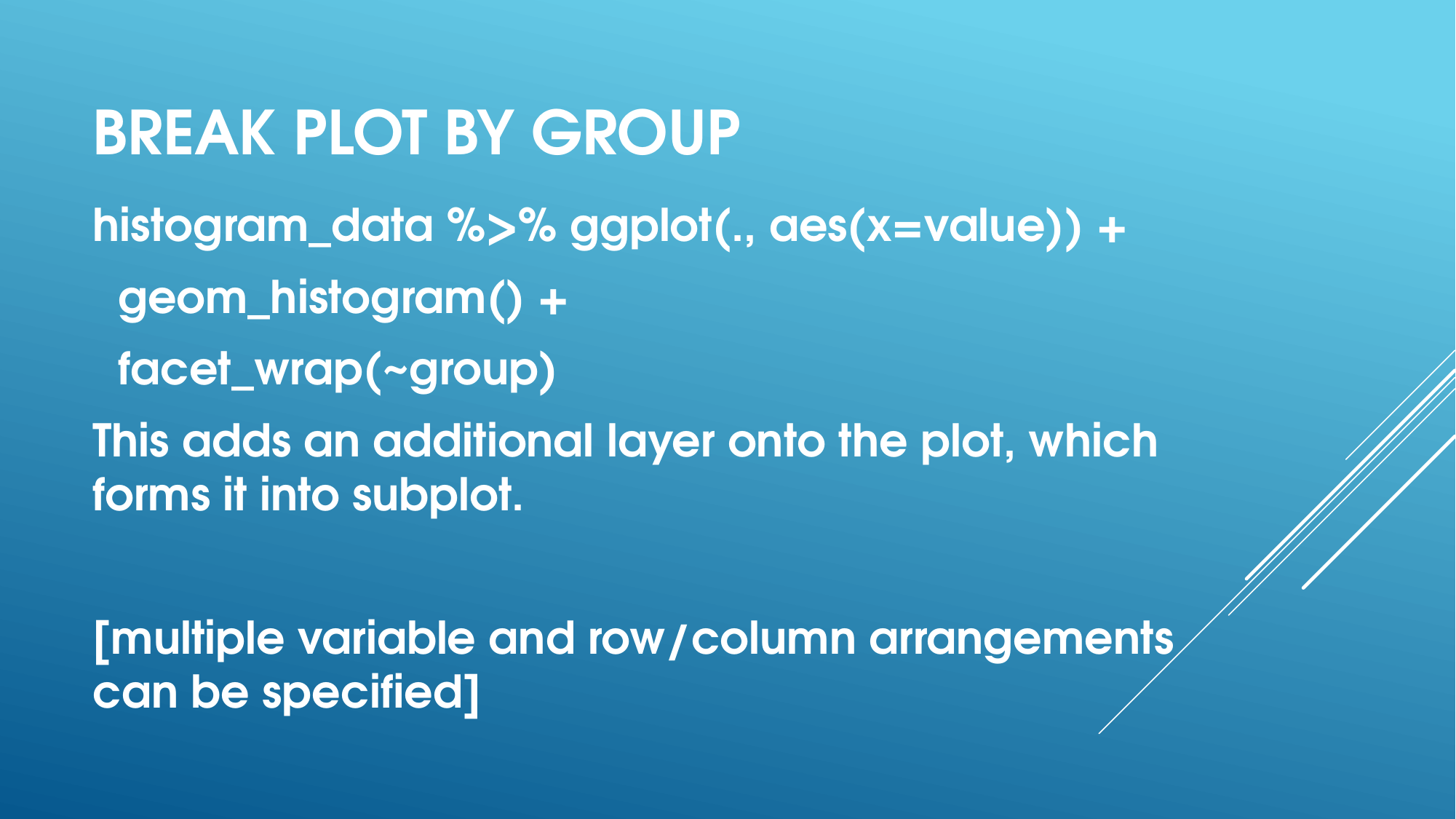

# Break plot by group
histogram_data %>% ggplot(., aes(x=value)) +
  geom_histogram() +
  facet_wrap(~group)
This adds an additional layer onto the plot, which forms it into subplot.

[multiple variable and row/column arrangements can be specified]